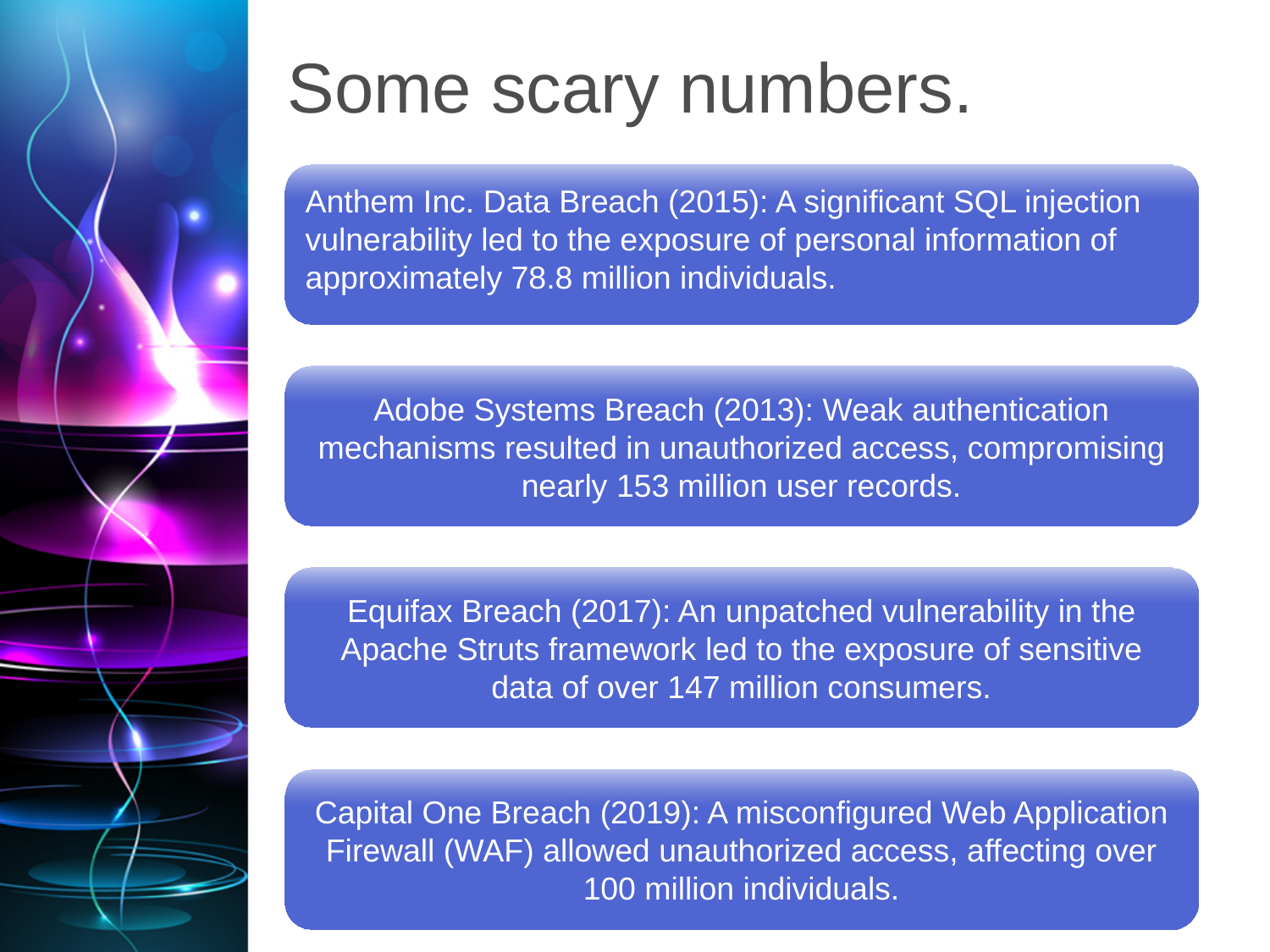

# Some scary numbers.

Anthem Inc. Data Breach (2015): A significant SQL injection
vulnerability led to the exposure of personal information of
approximately 78.8 million individuals.

Adobe Systems Breach (2013): Weak authentication mechanisms resulted in unauthorized access, compromising nearly 153 million user records.
Equifax Breach (2017): An unpatched vulnerability in the Apache Struts framework led to the exposure of sensitive data of over 147 million consumers.
Capital One Breach (2019): A misconfigured Web Application Firewall (WAF) allowed unauthorized access, affecting over 100 million individuals.